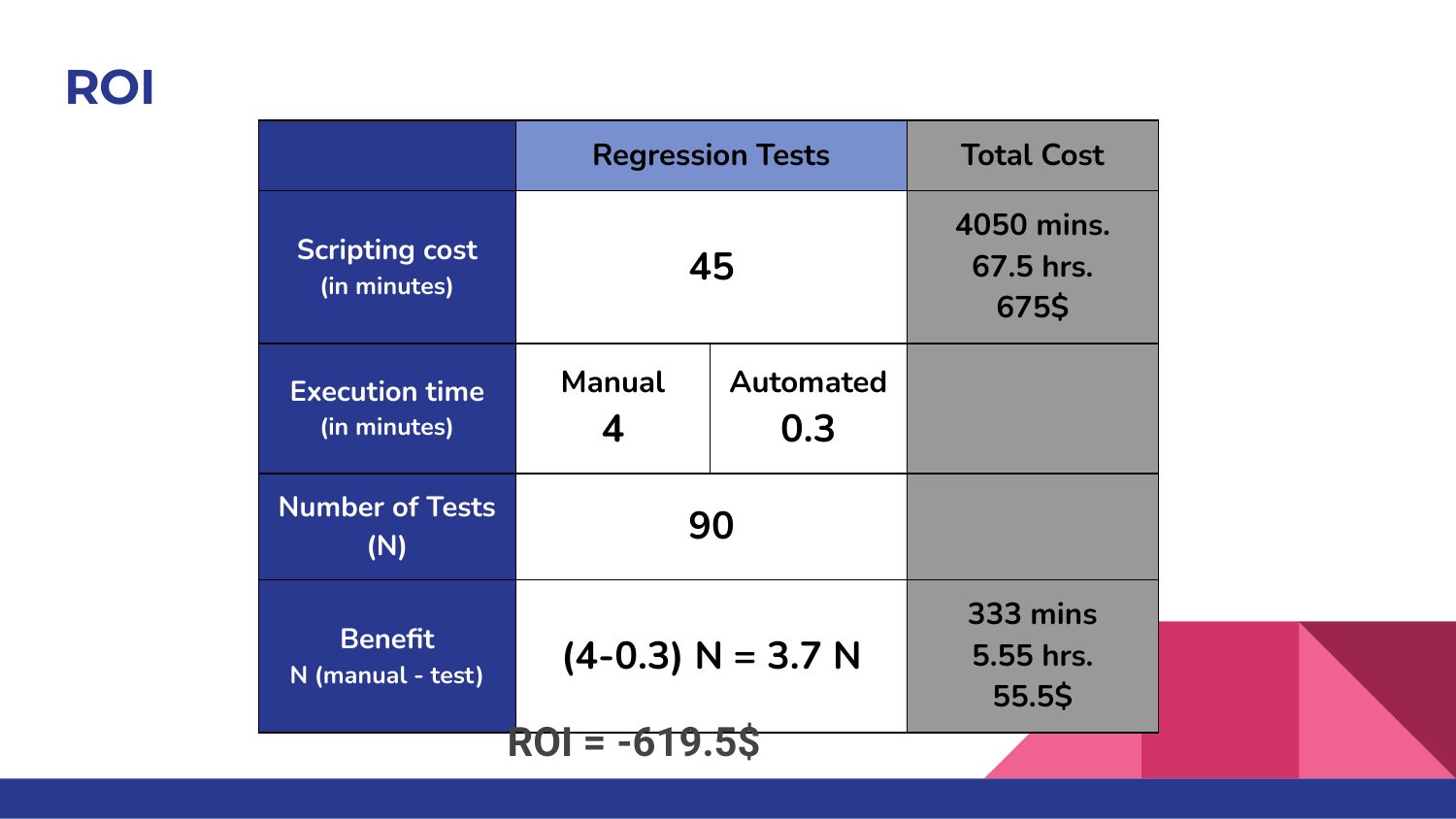

# ROI
|  | Regression Tests |  | Total Cost |
| --- | --- | --- | --- |
| Scripting cost (in minutes) | 45 |  | 4050 mins. 67.5 hrs. 675$ |
| Execution time (in minutes) | Manual 4 | Automated 0.3 |  |
| Number of Tests (N) | 90 |  |  |
| Benefit N (manual - test) | (4-0.3) N = 3.7 N |  | 333 mins 5.55 hrs. 55.5$ |
ROI = -619.5$